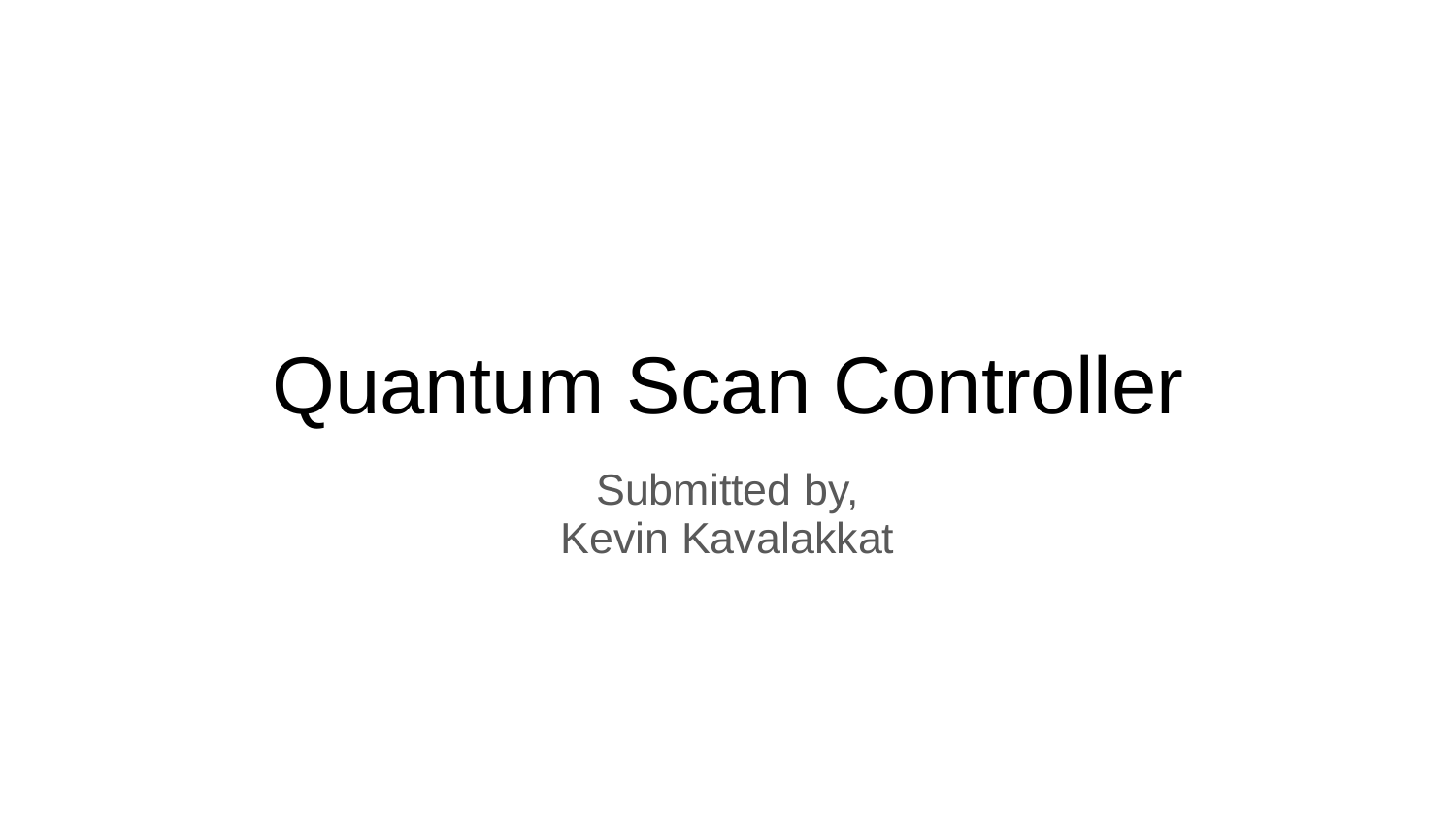

# Quantum Scan Controller
Submitted by,
Kevin Kavalakkat